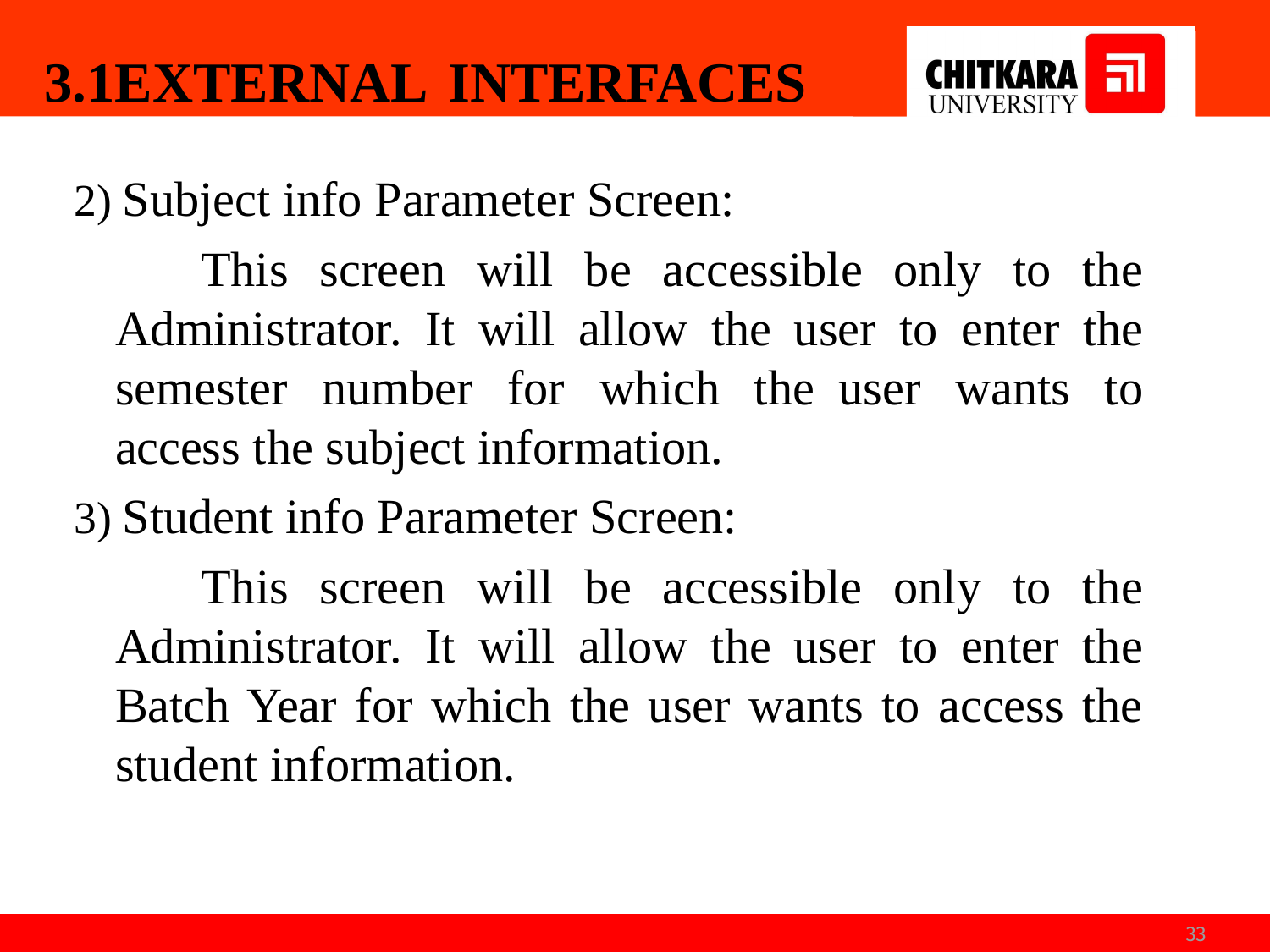

3.1EXTERNAL INTERFACES
Subject info Parameter Screen:
    This screen will be accessible only to the Administrator. It will allow the	user to enter the semester number for which the	user wants to access the subject information.
Student info Parameter Screen:
    This screen will be accessible only to the Administrator. It will allow the	user to enter the Batch Year for which the user wants to access the student information.
33